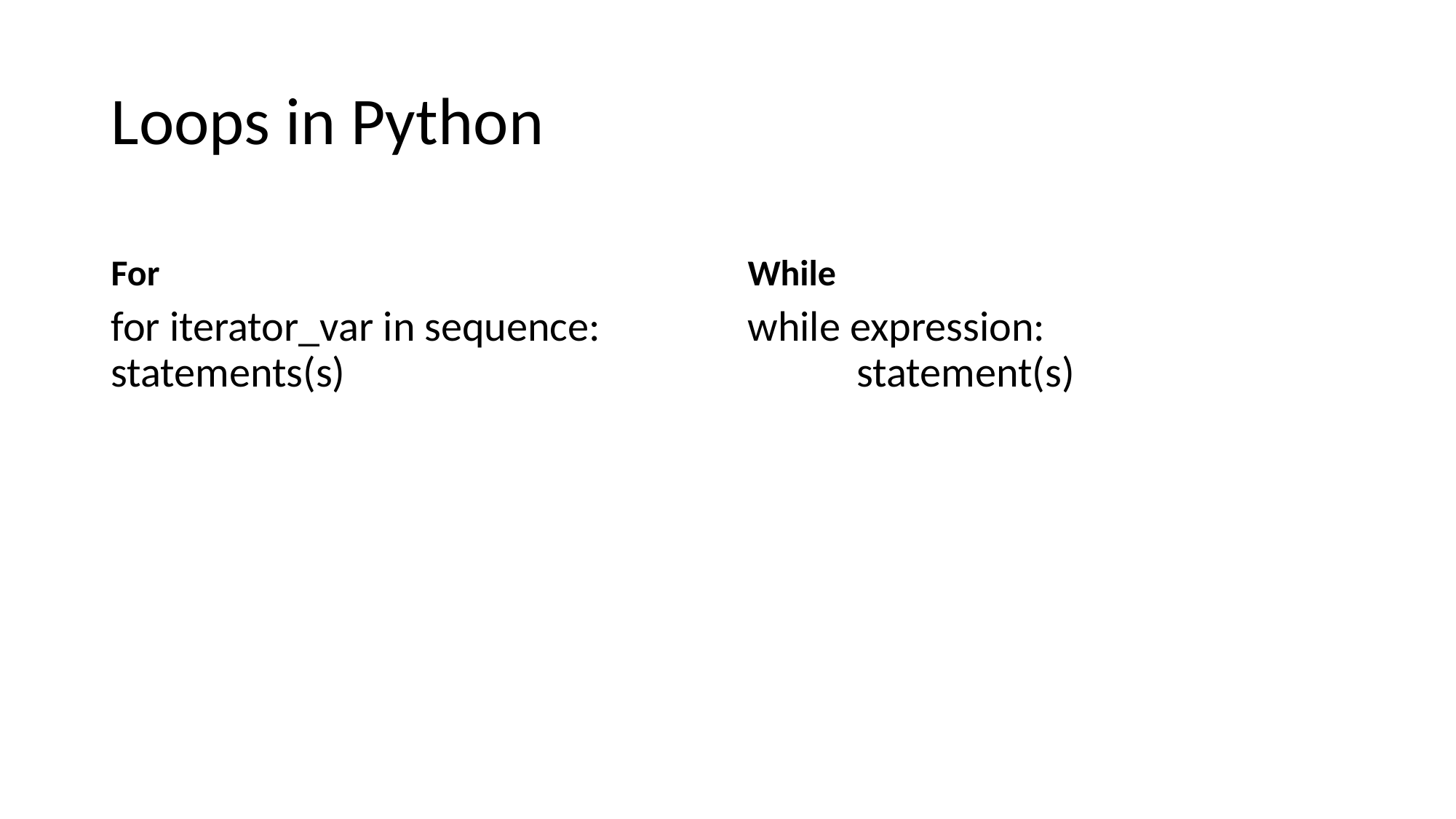

# Loops in Python
For
While
for iterator_var in sequence: 	statements(s)
while expression:
	statement(s)